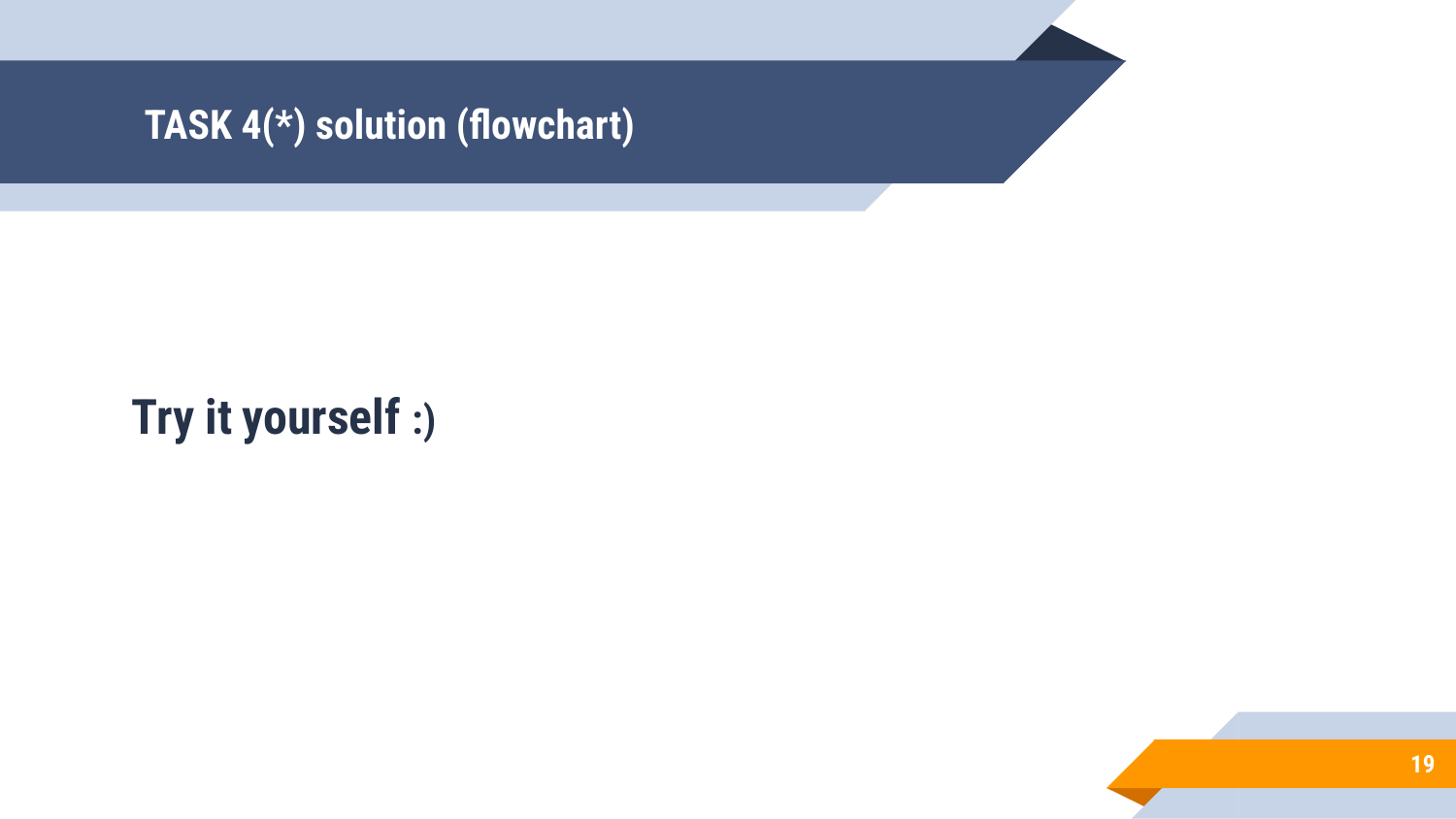

# TASK 4(*) solution (flowchart)
Try it yourself :)
19